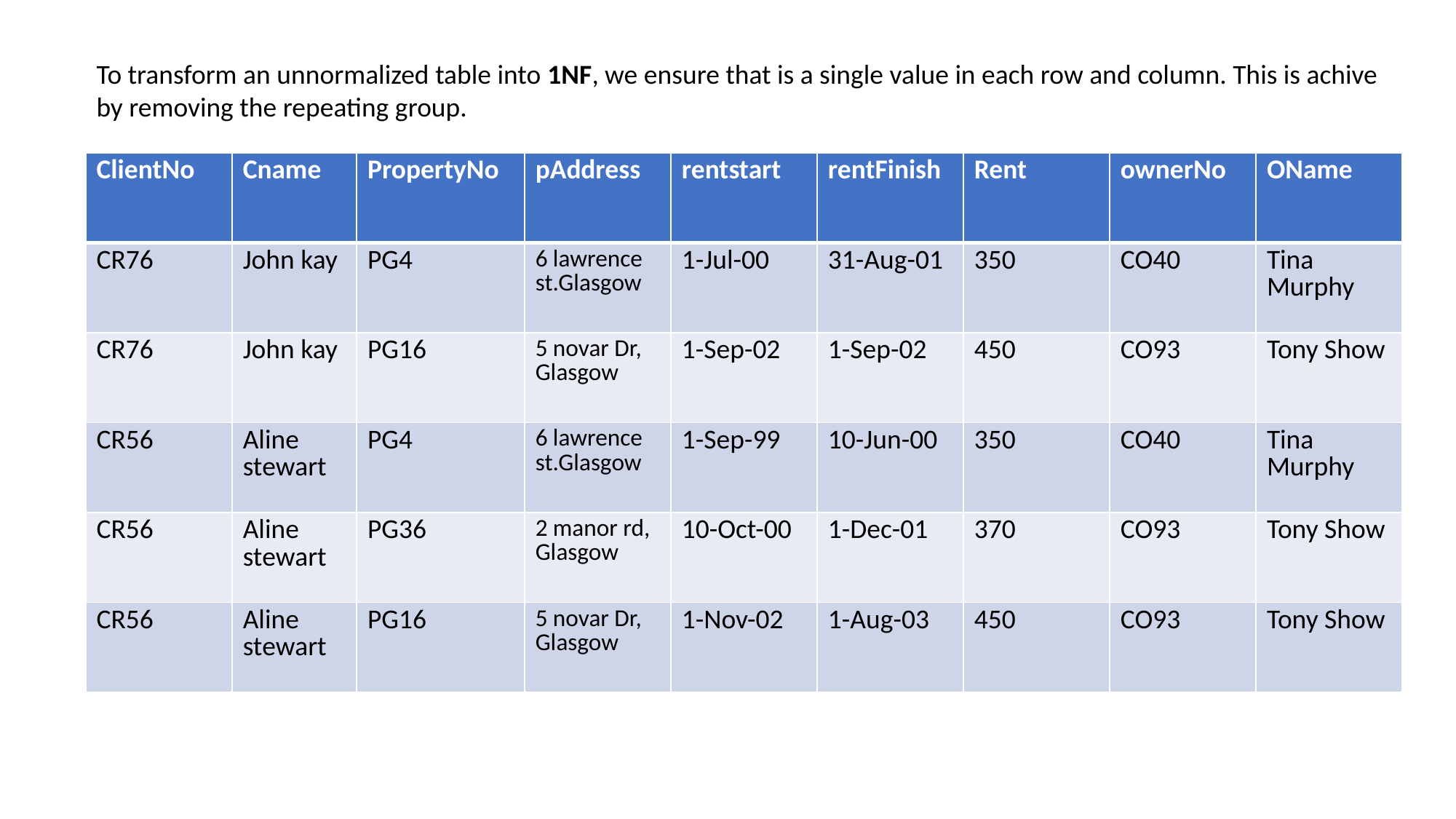

To transform an unnormalized table into 1NF, we ensure that is a single value in each row and column. This is achive by removing the repeating group.
| ClientNo | Cname | PropertyNo | pAddress | rentstart | rentFinish | Rent | ownerNo | OName |
| --- | --- | --- | --- | --- | --- | --- | --- | --- |
| CR76 | John kay | PG4 | 6 lawrence st.Glasgow | 1-Jul-00 | 31-Aug-01 | 350 | CO40 | Tina Murphy |
| CR76 | John kay | PG16 | 5 novar Dr, Glasgow | 1-Sep-02 | 1-Sep-02 | 450 | CO93 | Tony Show |
| CR56 | Aline stewart | PG4 | 6 lawrence st.Glasgow | 1-Sep-99 | 10-Jun-00 | 350 | CO40 | Tina Murphy |
| CR56 | Aline stewart | PG36 | 2 manor rd, Glasgow | 10-Oct-00 | 1-Dec-01 | 370 | CO93 | Tony Show |
| CR56 | Aline stewart | PG16 | 5 novar Dr, Glasgow | 1-Nov-02 | 1-Aug-03 | 450 | CO93 | Tony Show |